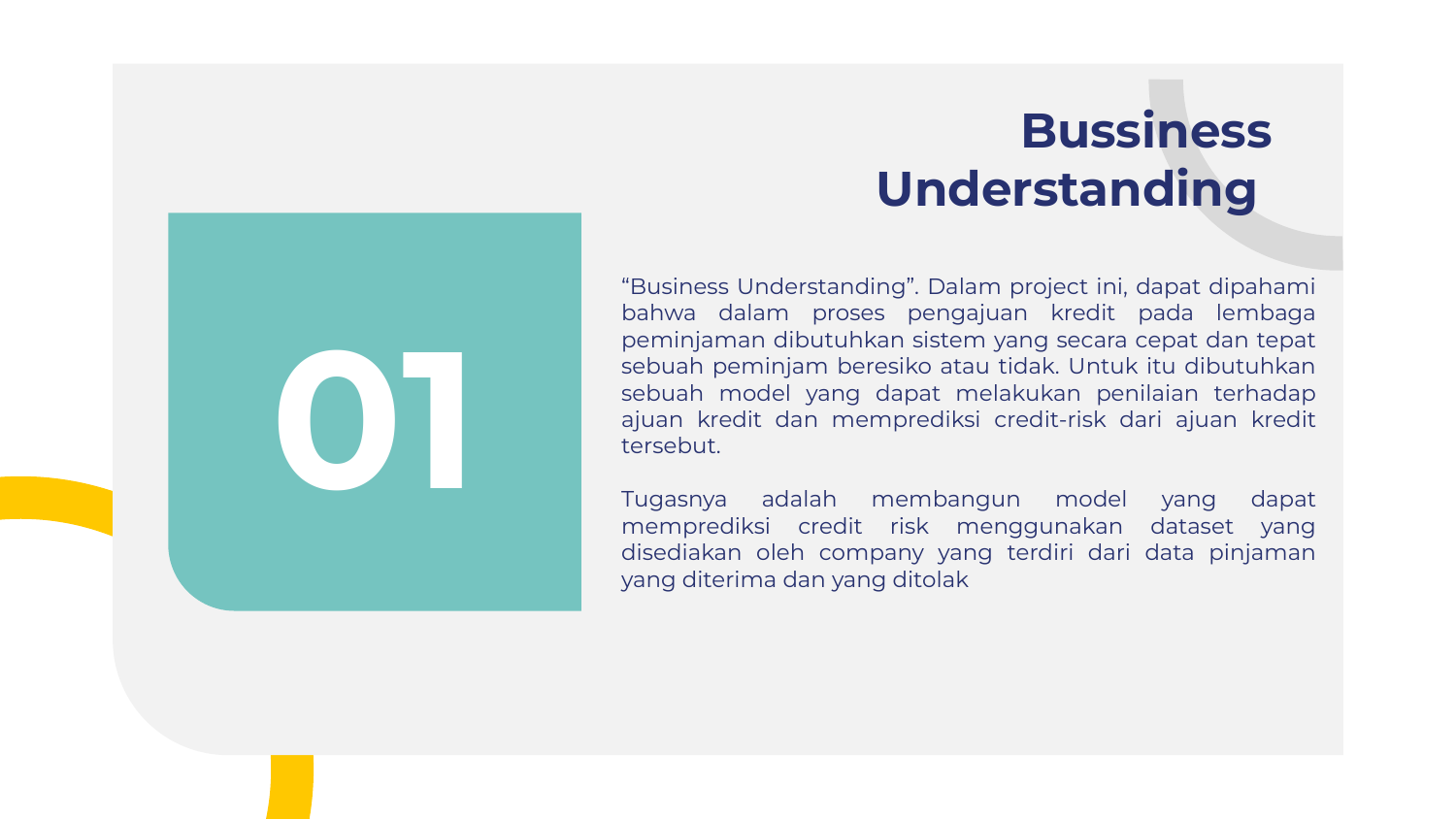

# Bussiness Understanding
“Business Understanding”. Dalam project ini, dapat dipahami bahwa dalam proses pengajuan kredit pada lembaga peminjaman dibutuhkan sistem yang secara cepat dan tepat sebuah peminjam beresiko atau tidak. Untuk itu dibutuhkan sebuah model yang dapat melakukan penilaian terhadap ajuan kredit dan memprediksi credit-risk dari ajuan kredit tersebut.

Tugasnya adalah membangun model yang dapat memprediksi credit risk menggunakan dataset yang disediakan oleh company yang terdiri dari data pinjaman yang diterima dan yang ditolak
01